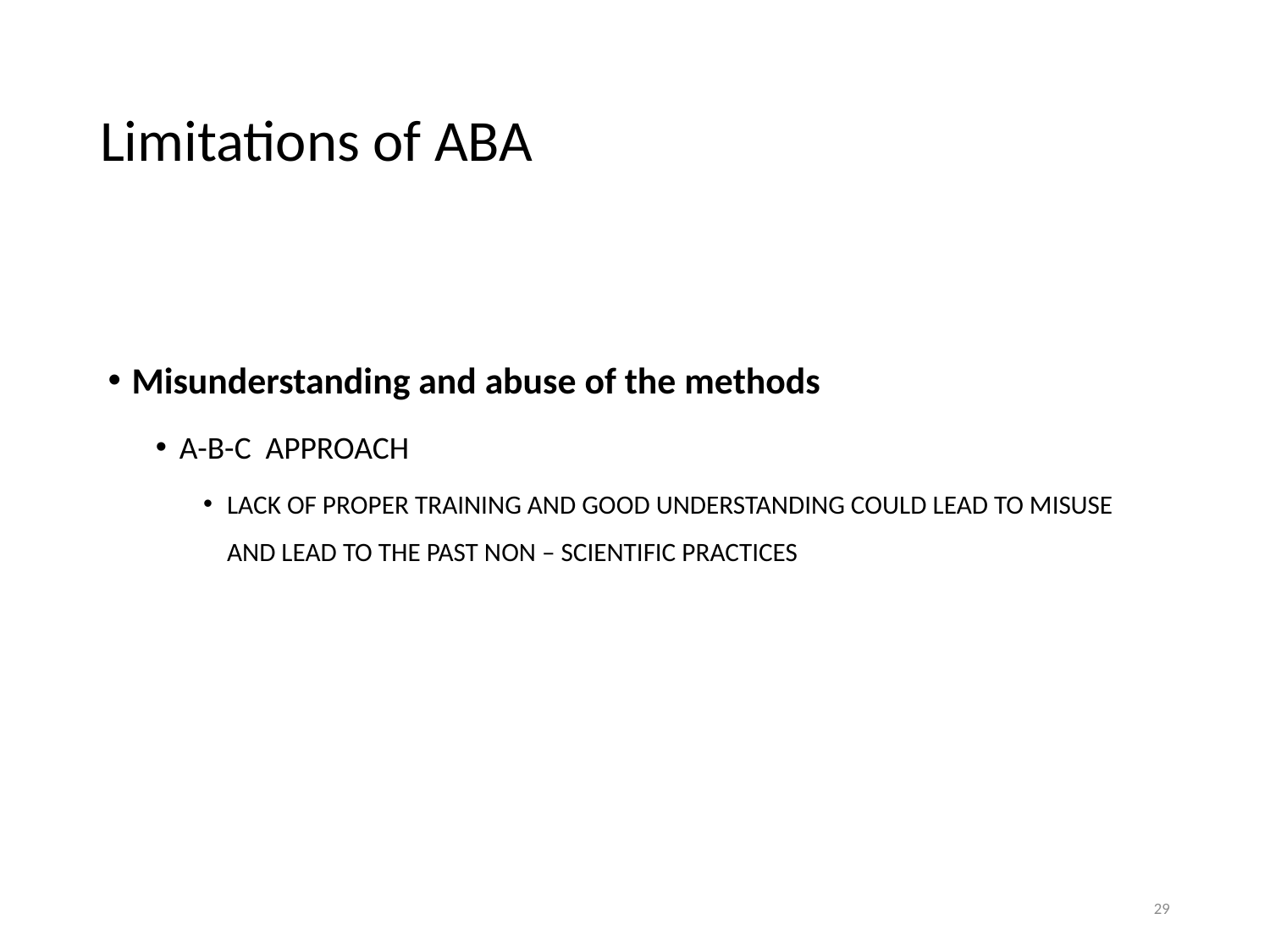

# Limitations of ABA
Misunderstanding and abuse of the methods
A-B-C  APPROACH
LACK OF PROPER TRAINING AND GOOD UNDERSTANDING COULD LEAD TO MISUSE AND LEAD TO THE PAST NON – SCIENTIFIC PRACTICES

29